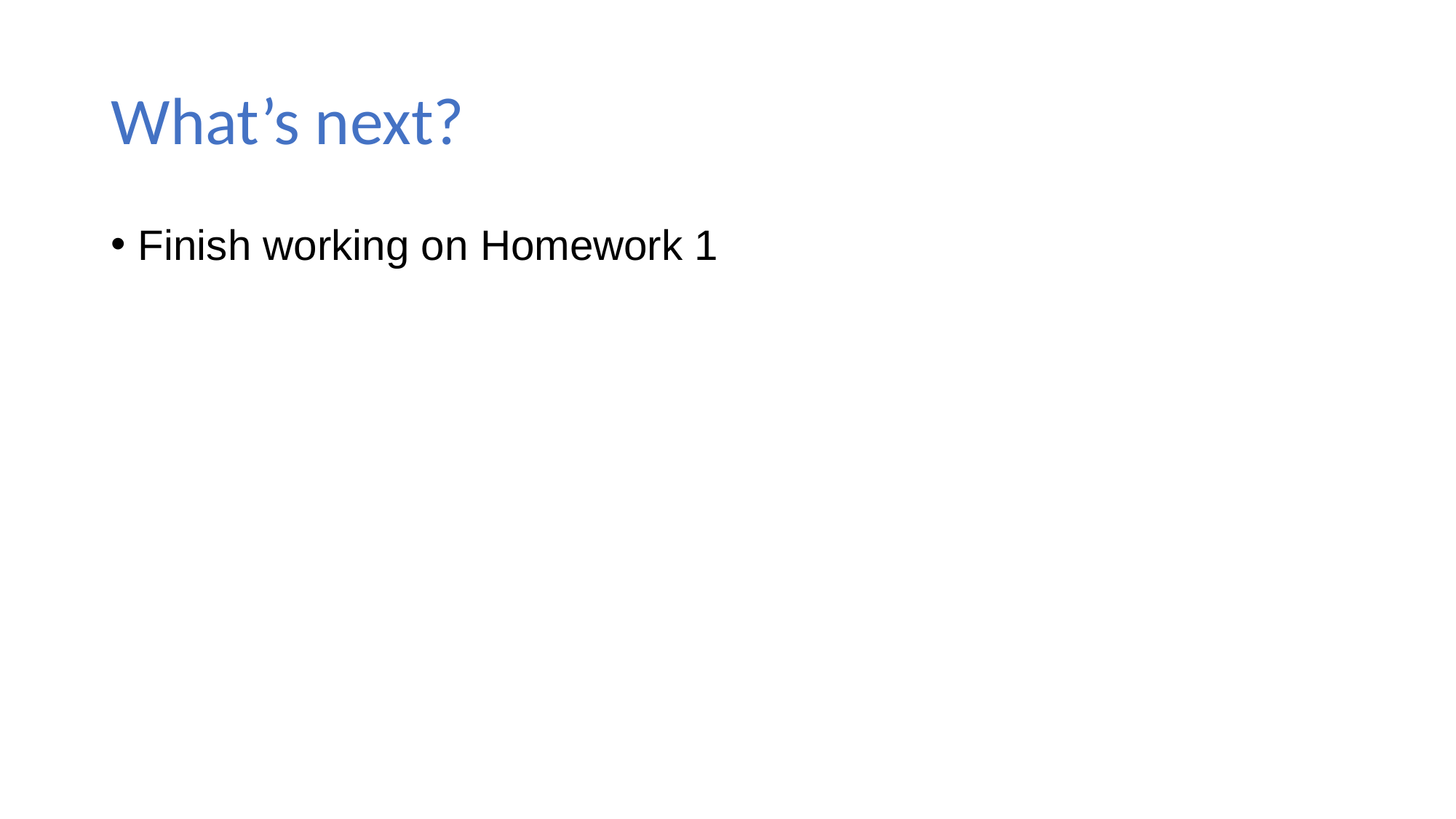

# What’s next?
Finish working on Homework 1